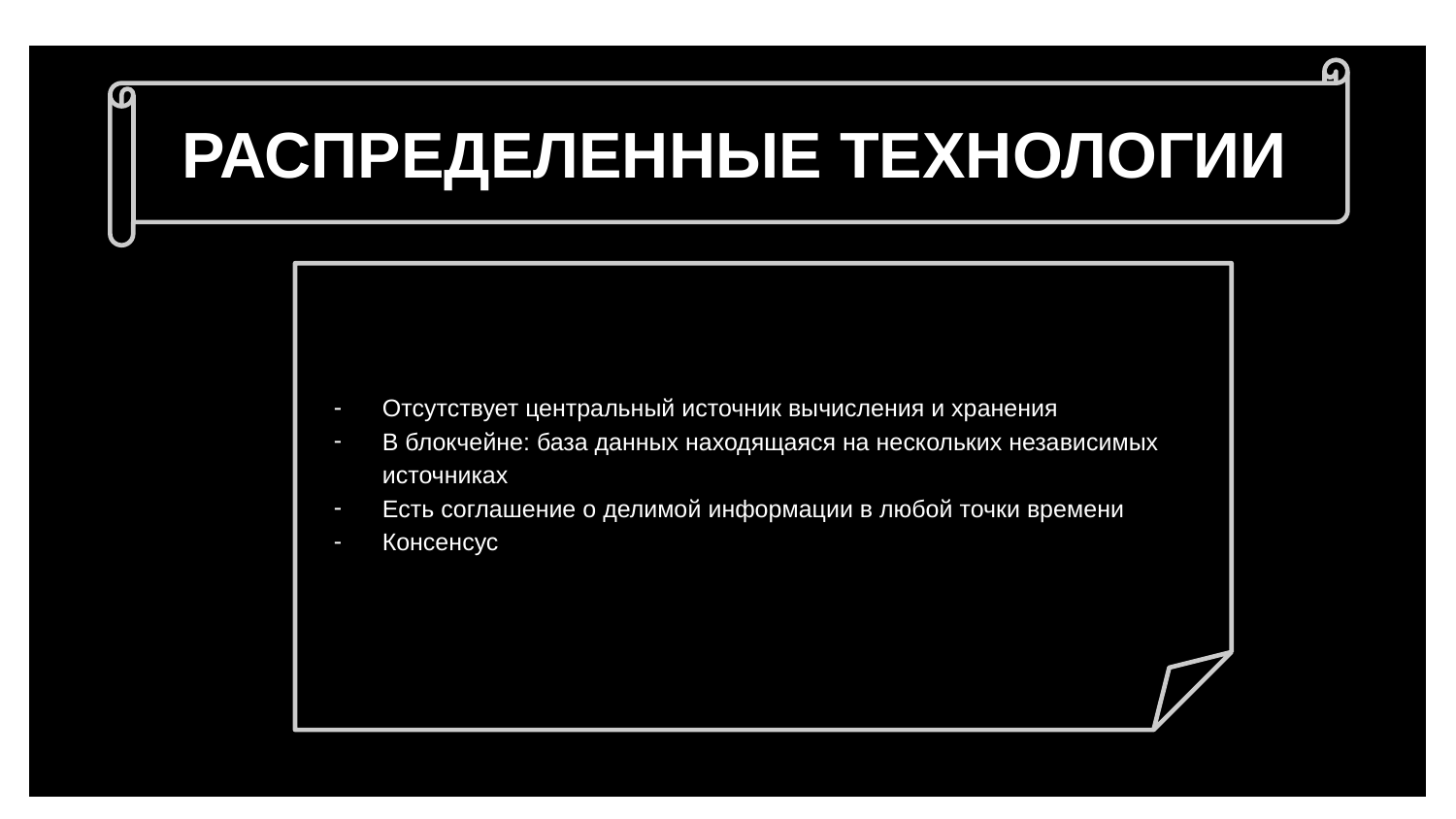

РАСПРЕДЕЛЕННЫЕ ТЕХНОЛОГИИ

Отсутствует центральный источник вычисления и хранения
В блокчейне: база данных находящаяся на нескольких независимых источниках
Есть соглашение о делимой информации в любой точки времени
Консенсус